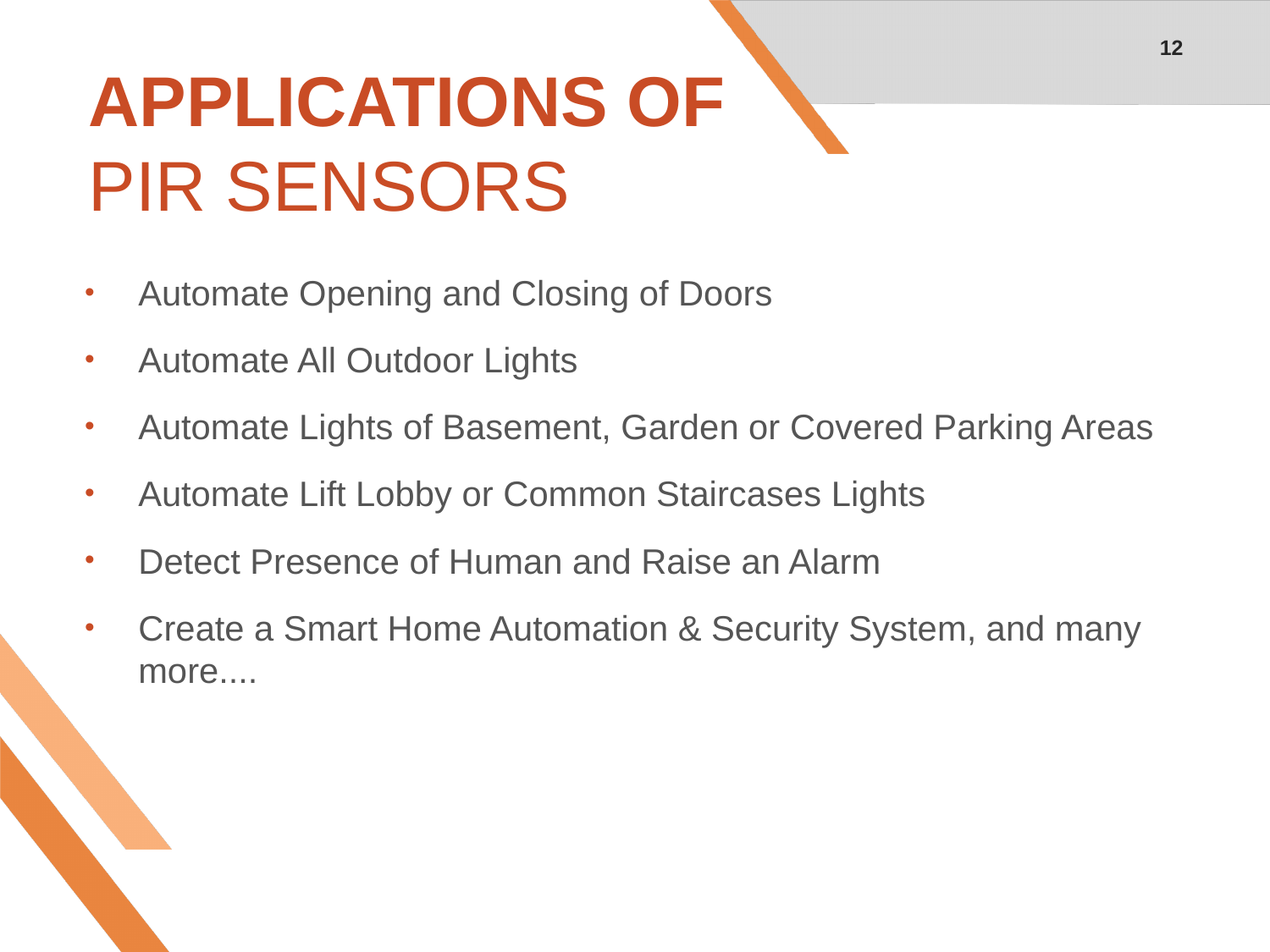

12
# APPLICATIONS OF PIR SENSORS
Automate Opening and Closing of Doors
Automate All Outdoor Lights
Automate Lights of Basement, Garden or Covered Parking Areas
Automate Lift Lobby or Common Staircases Lights
Detect Presence of Human and Raise an Alarm
Create a Smart Home Automation & Security System, and many more....